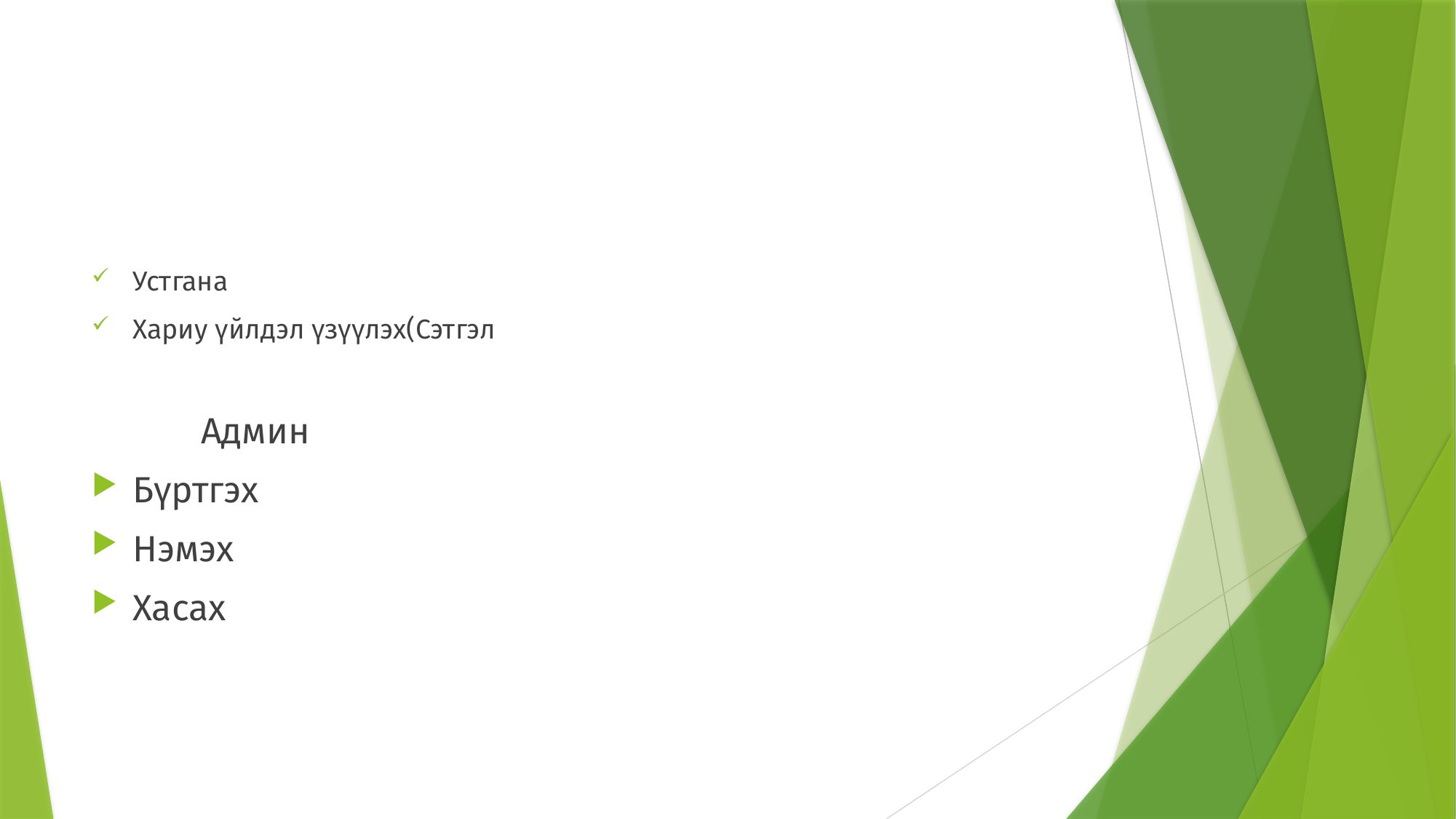

Устгана
Хариу үйлдэл үзүүлэх(Сэтгэл

	Админ
Бүртгэх
Нэмэх
Хасах